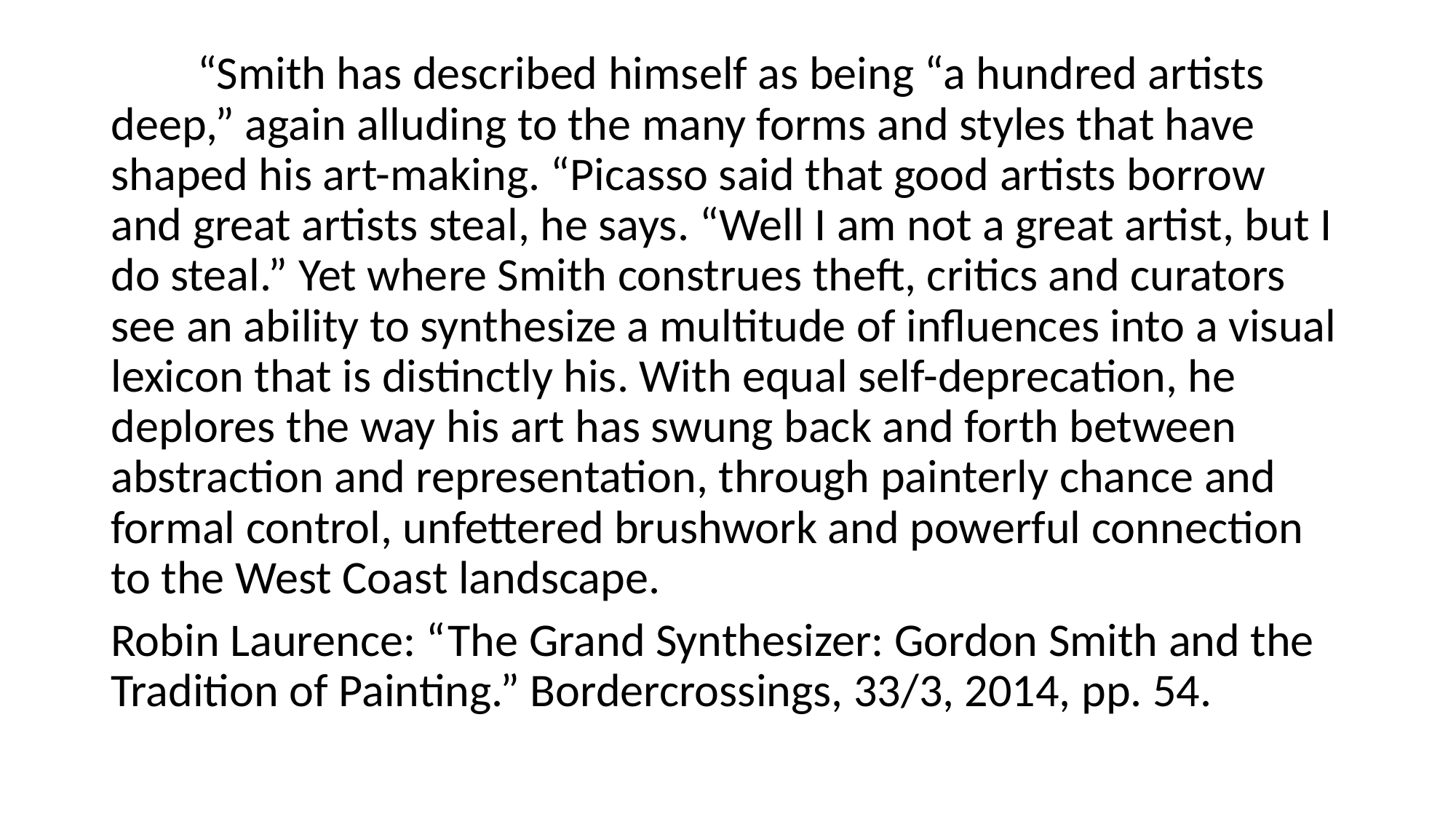

#
	“Smith has described himself as being “a hundred artists deep,” again alluding to the many forms and styles that have shaped his art-making. “Picasso said that good artists borrow and great artists steal, he says. “Well I am not a great artist, but I do steal.” Yet where Smith construes theft, critics and curators see an ability to synthesize a multitude of influences into a visual lexicon that is distinctly his. With equal self-deprecation, he deplores the way his art has swung back and forth between abstraction and representation, through painterly chance and formal control, unfettered brushwork and powerful connection to the West Coast landscape.
Robin Laurence: “The Grand Synthesizer: Gordon Smith and the Tradition of Painting.” Bordercrossings, 33/3, 2014, pp. 54.